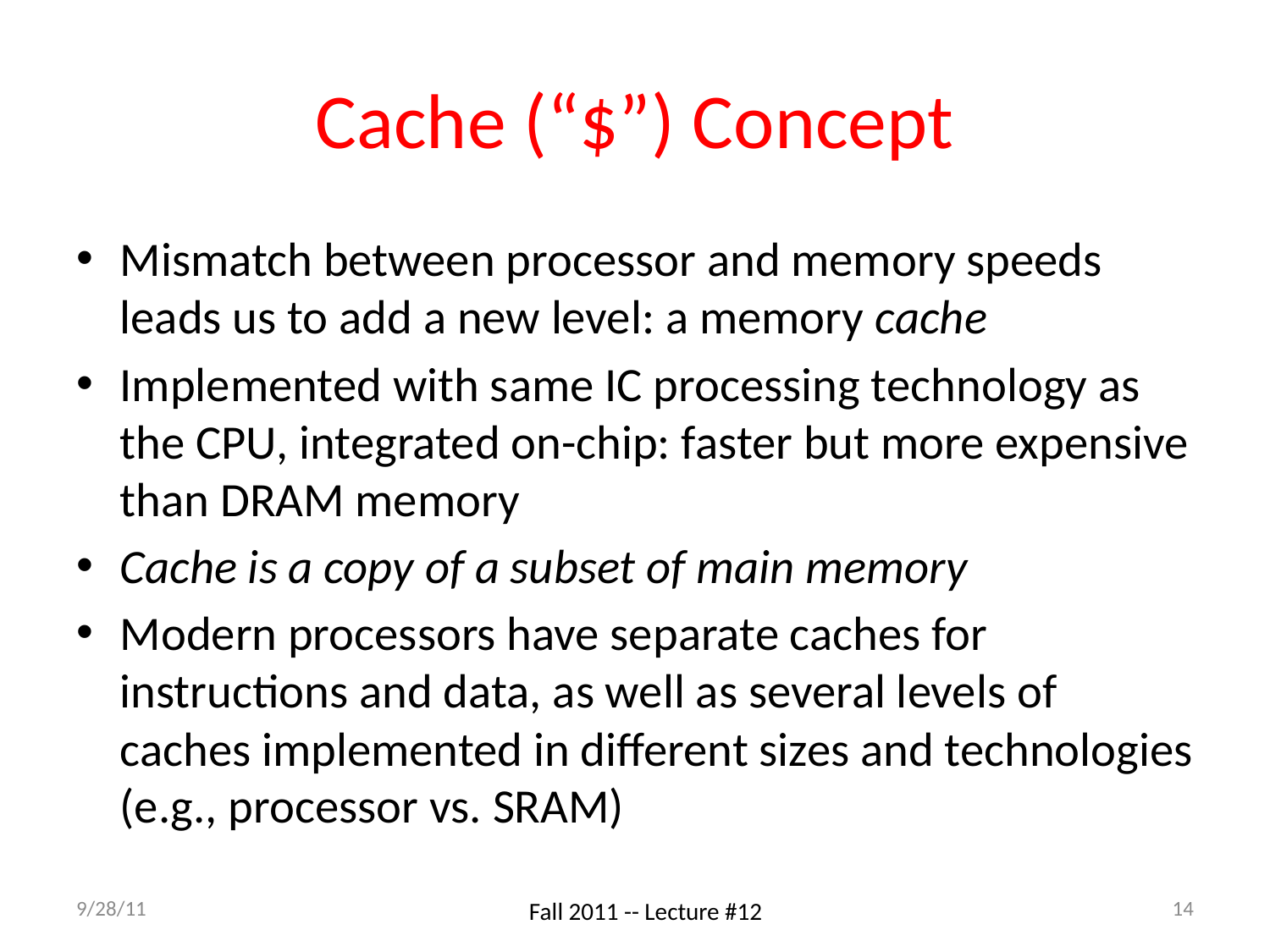

# Cache (“$”) Concept
Mismatch between processor and memory speeds leads us to add a new level: a memory cache
Implemented with same IC processing technology as the CPU, integrated on-chip: faster but more expensive than DRAM memory
Cache is a copy of a subset of main memory
Modern processors have separate caches for instructions and data, as well as several levels of caches implemented in different sizes and technologies (e.g., processor vs. SRAM)
9/28/11
14